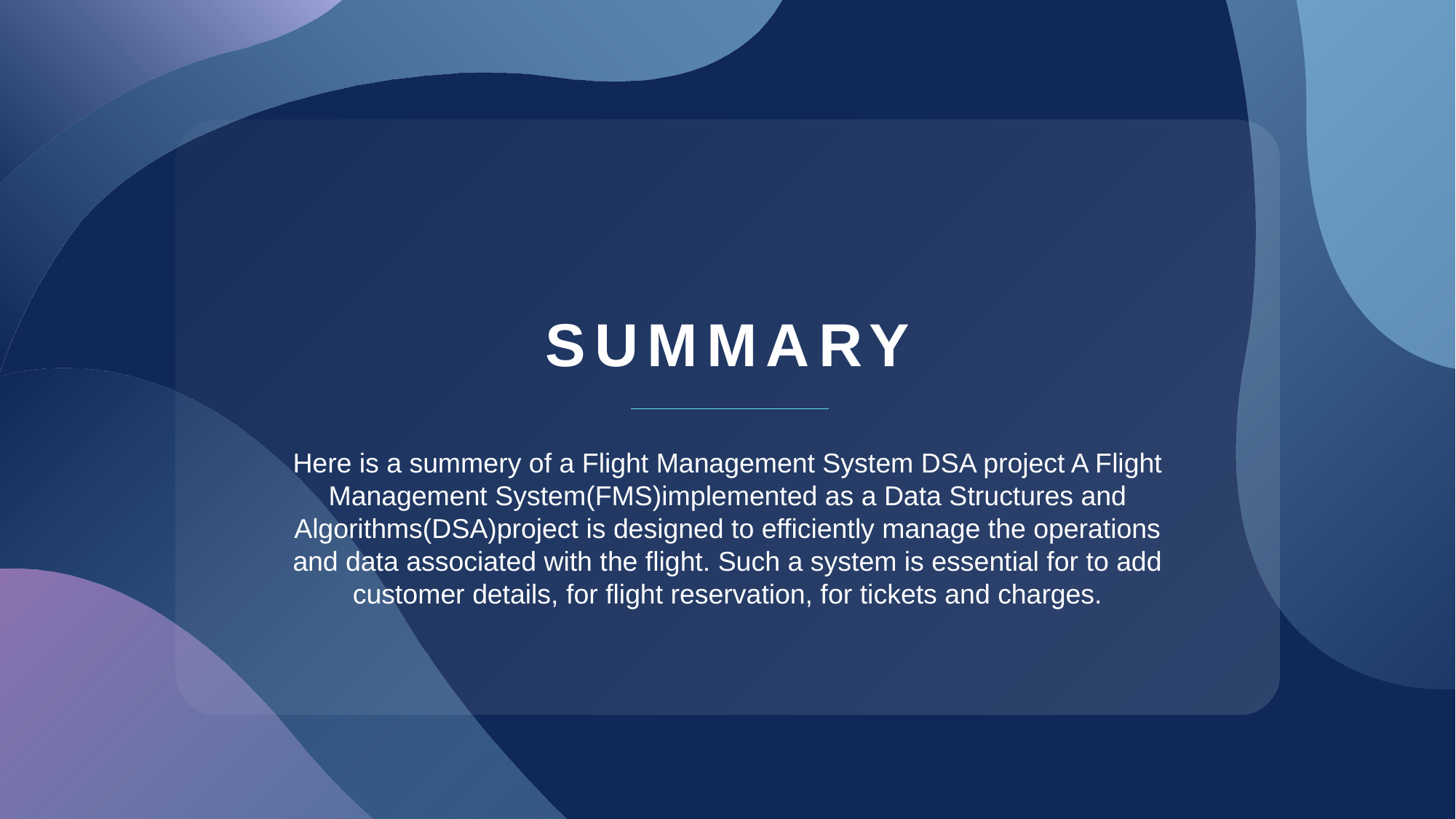

# SUMMARY
Here is a summery of a Flight Management System DSA project A Flight Management System(FMS)implemented as a Data Structures and Algorithms(DSA)project is designed to efficiently manage the operations and data associated with the flight. Such a system is essential for to add customer details, for flight reservation, for tickets and charges.